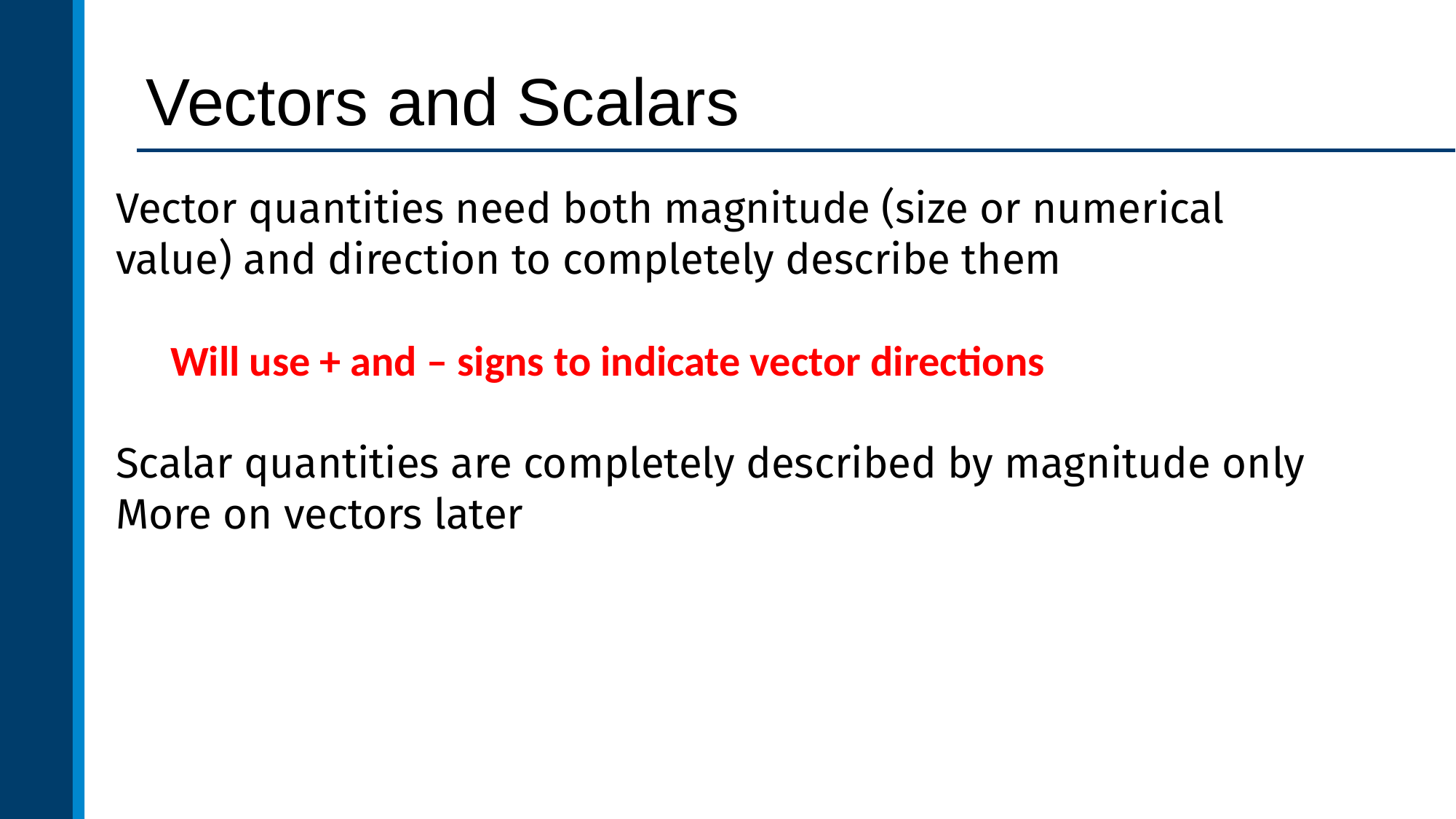

# Vectors and Scalars
Vector quantities need both magnitude (size or numerical value) and direction to completely describe them

Will use + and – signs to indicate vector directions

Scalar quantities are completely described by magnitude only
More on vectors later